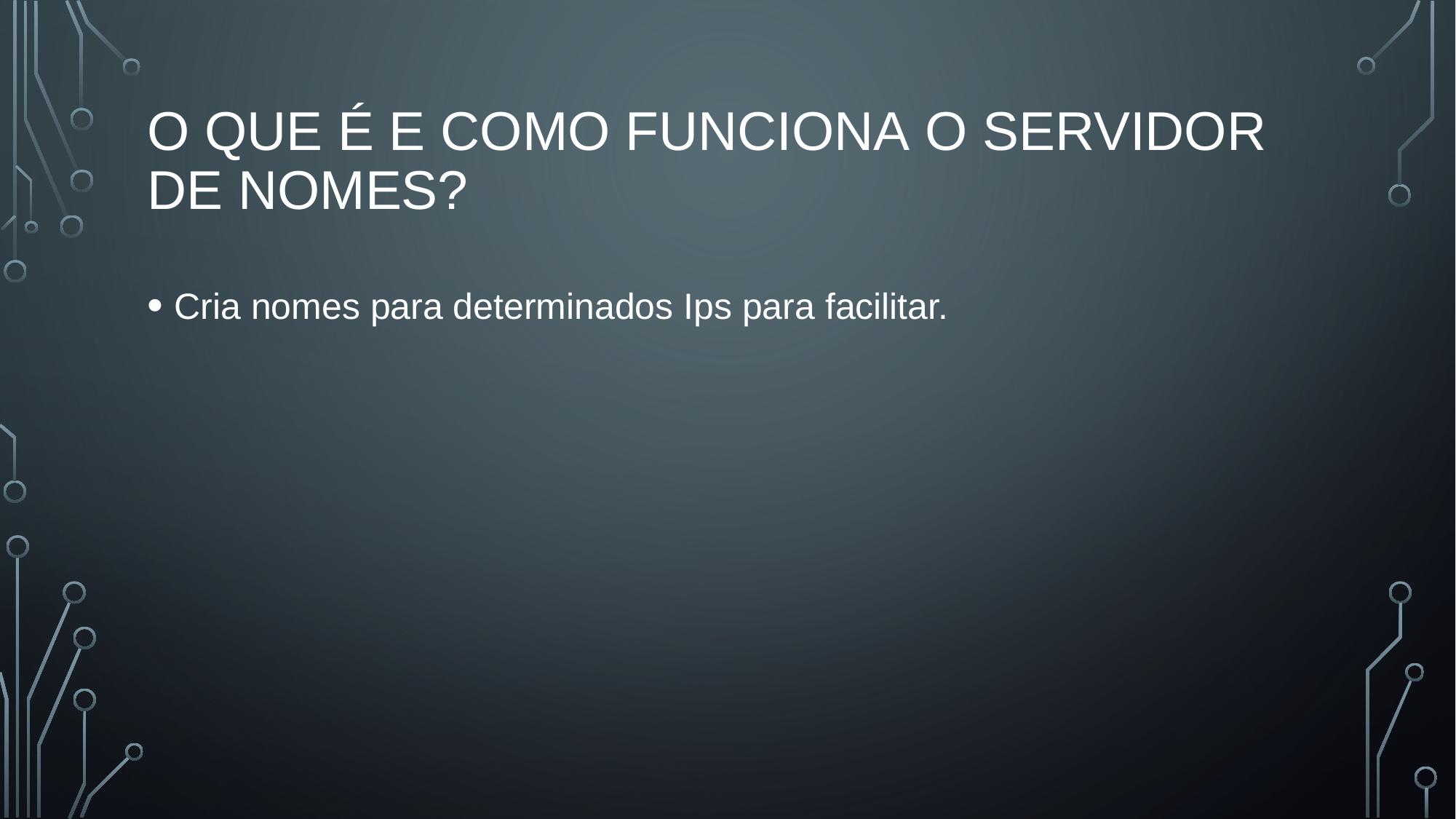

# o que é e como funciona o servidor de nomes?
Cria nomes para determinados Ips para facilitar.